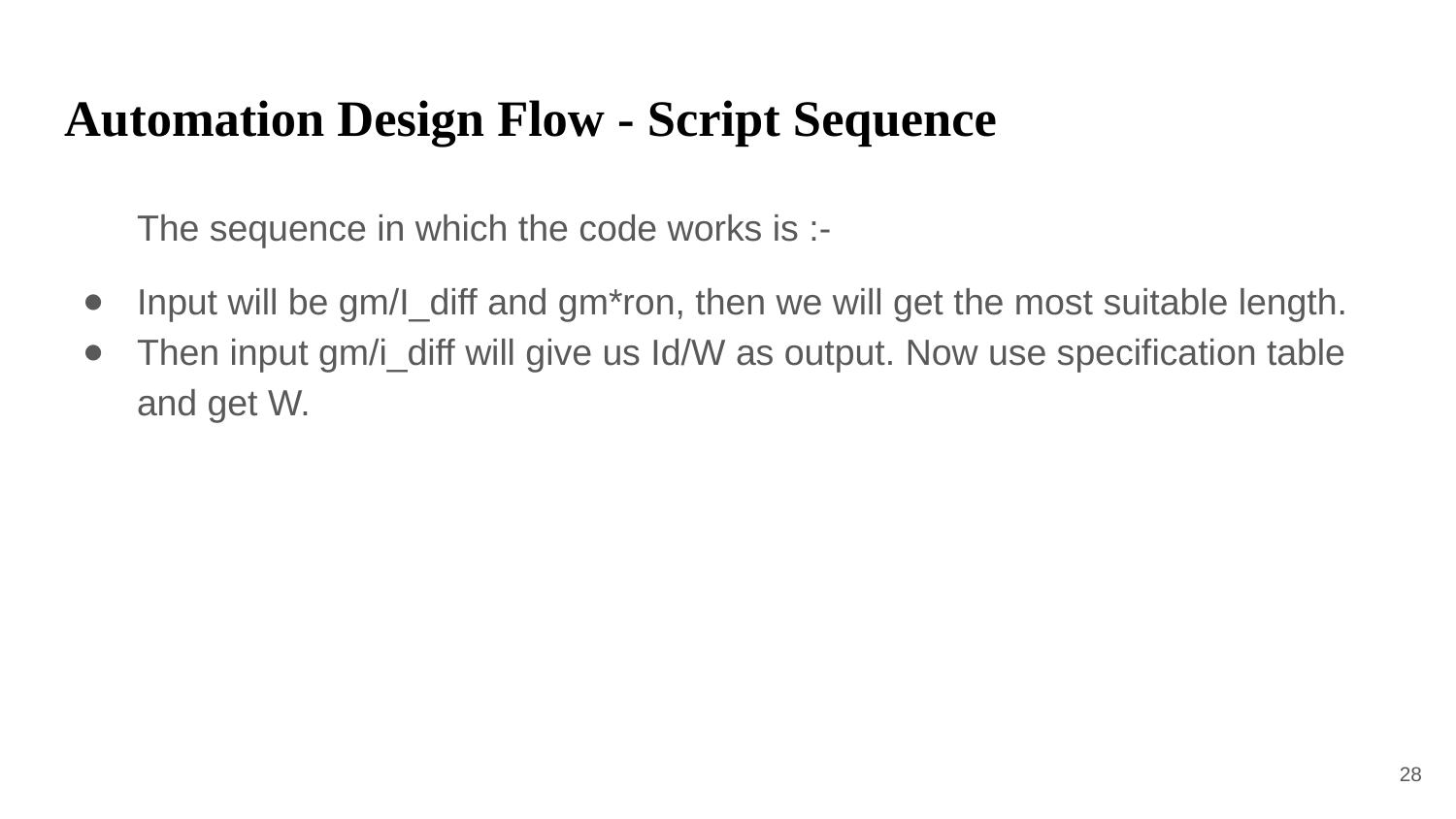

# Automation Design Flow - Script Sequence

The sequence in which the code works is :-
Input will be gm/I_diff and gm*ron, then we will get the most suitable length.
Then input gm/i_diff will give us Id/W as output. Now use specification table and get W.
28